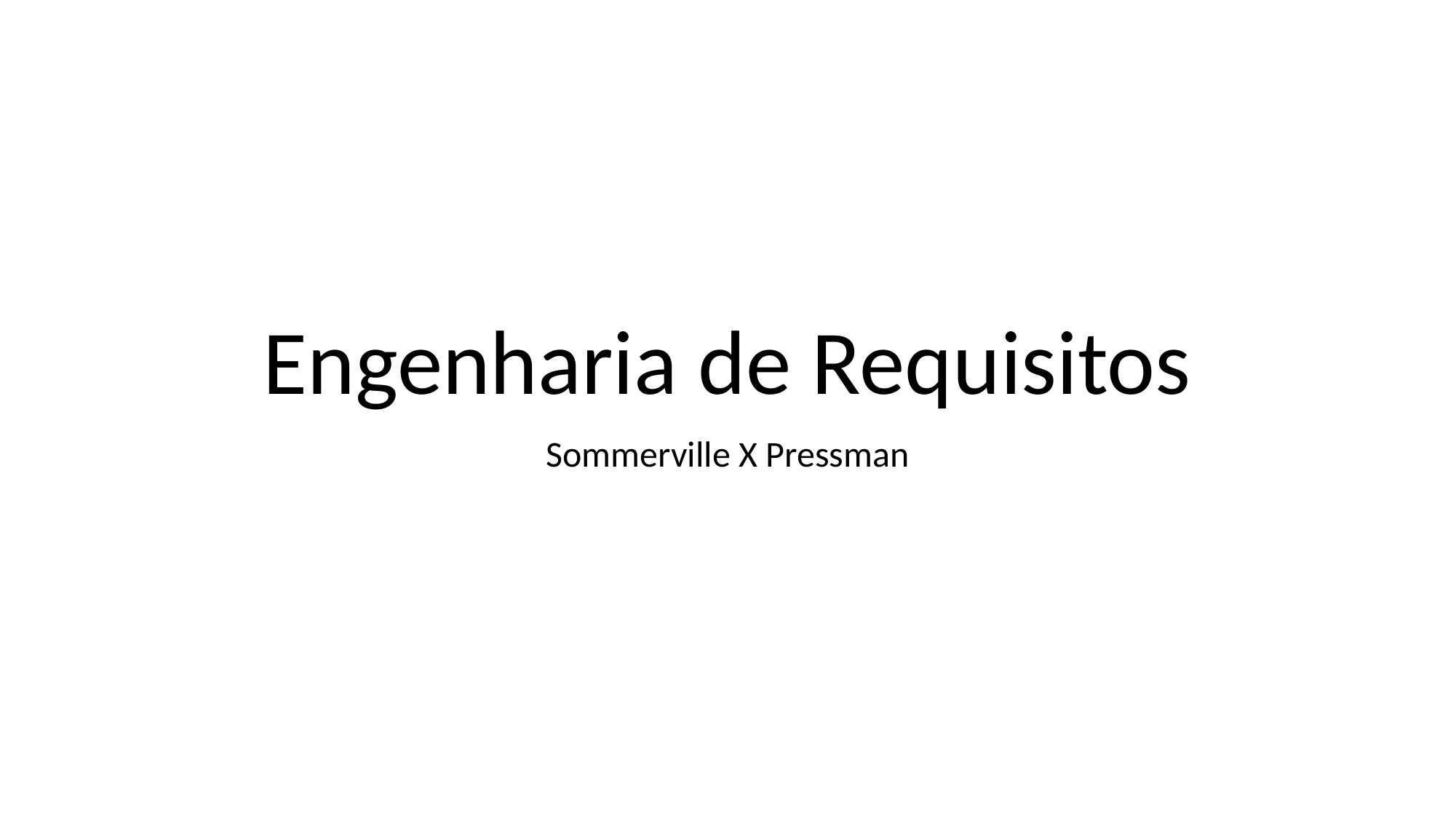

# Engenharia de Requisitos
Sommerville X Pressman